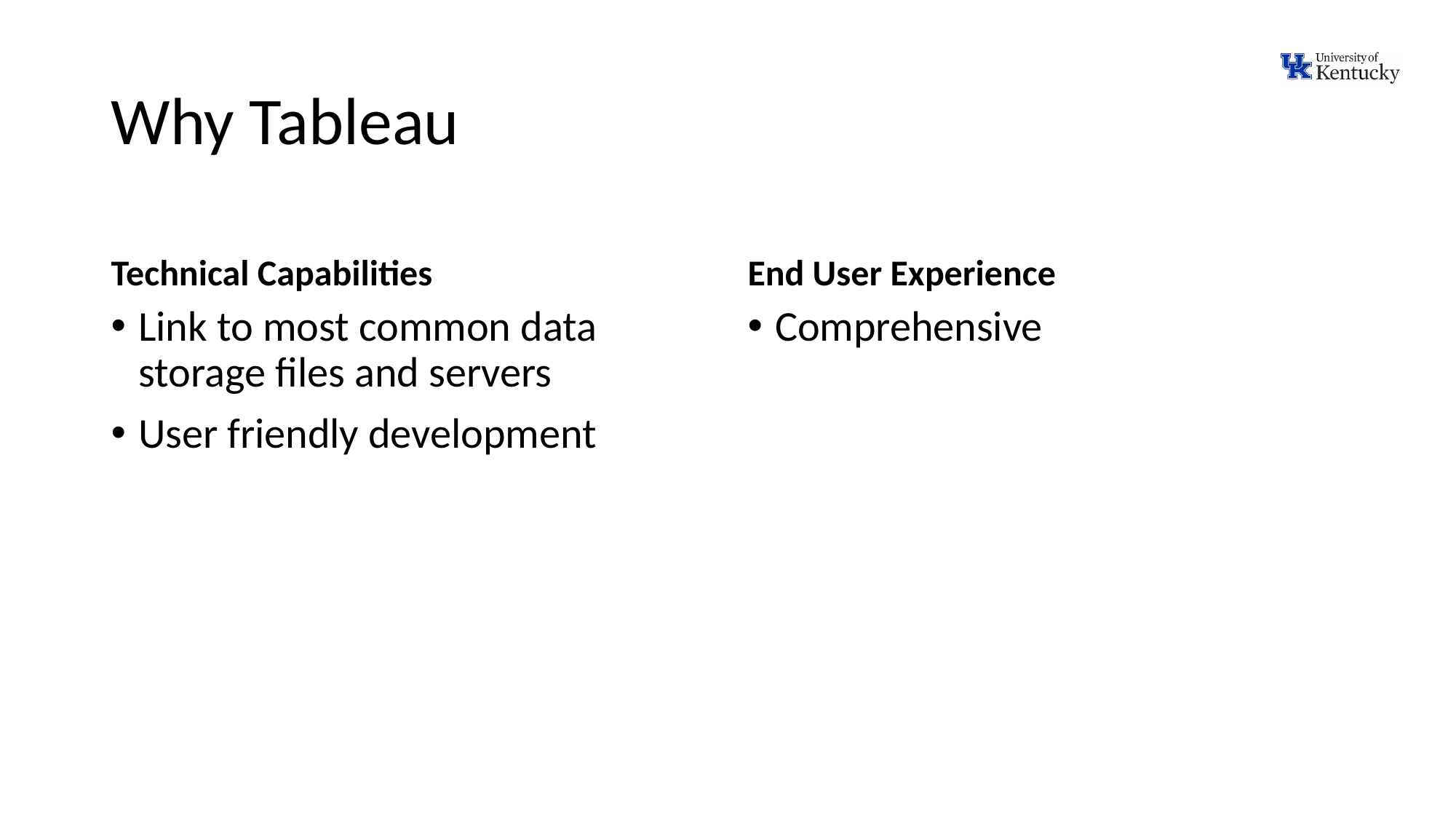

# Why Tableau
Technical Capabilities
End User Experience
Link to most common data storage files and servers
User friendly development

Comprehensive